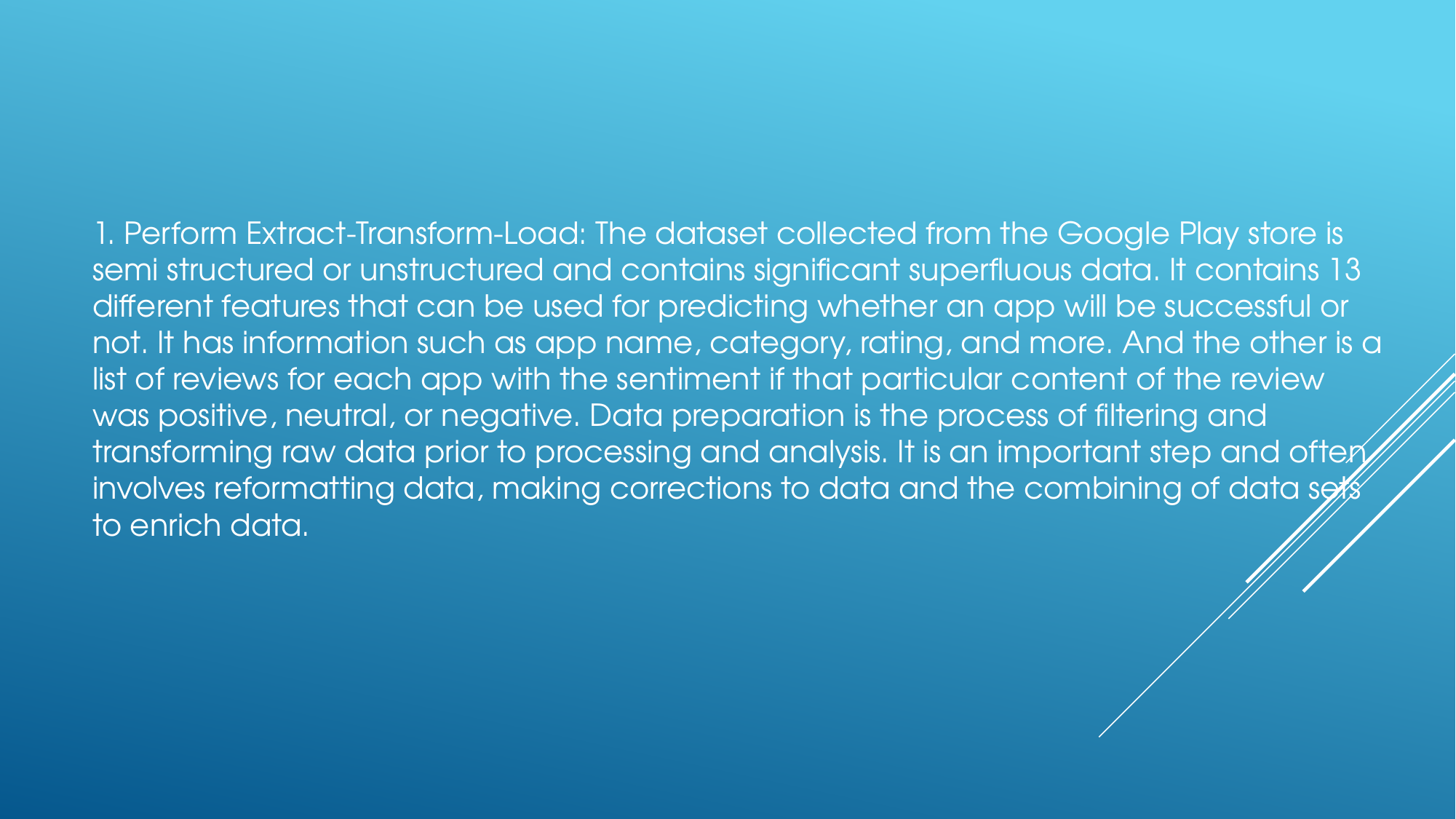

1. Perform Extract-Transform-Load: The dataset collected from the Google Play store is semi structured or unstructured and contains significant superfluous data. It contains 13 different features that can be used for predicting whether an app will be successful or not. It has information such as app name, category, rating, and more. And the other is a list of reviews for each app with the sentiment if that particular content of the review was positive, neutral, or negative. Data preparation is the process of filtering and transforming raw data prior to processing and analysis. It is an important step and often involves reformatting data, making corrections to data and the combining of data sets to enrich data.